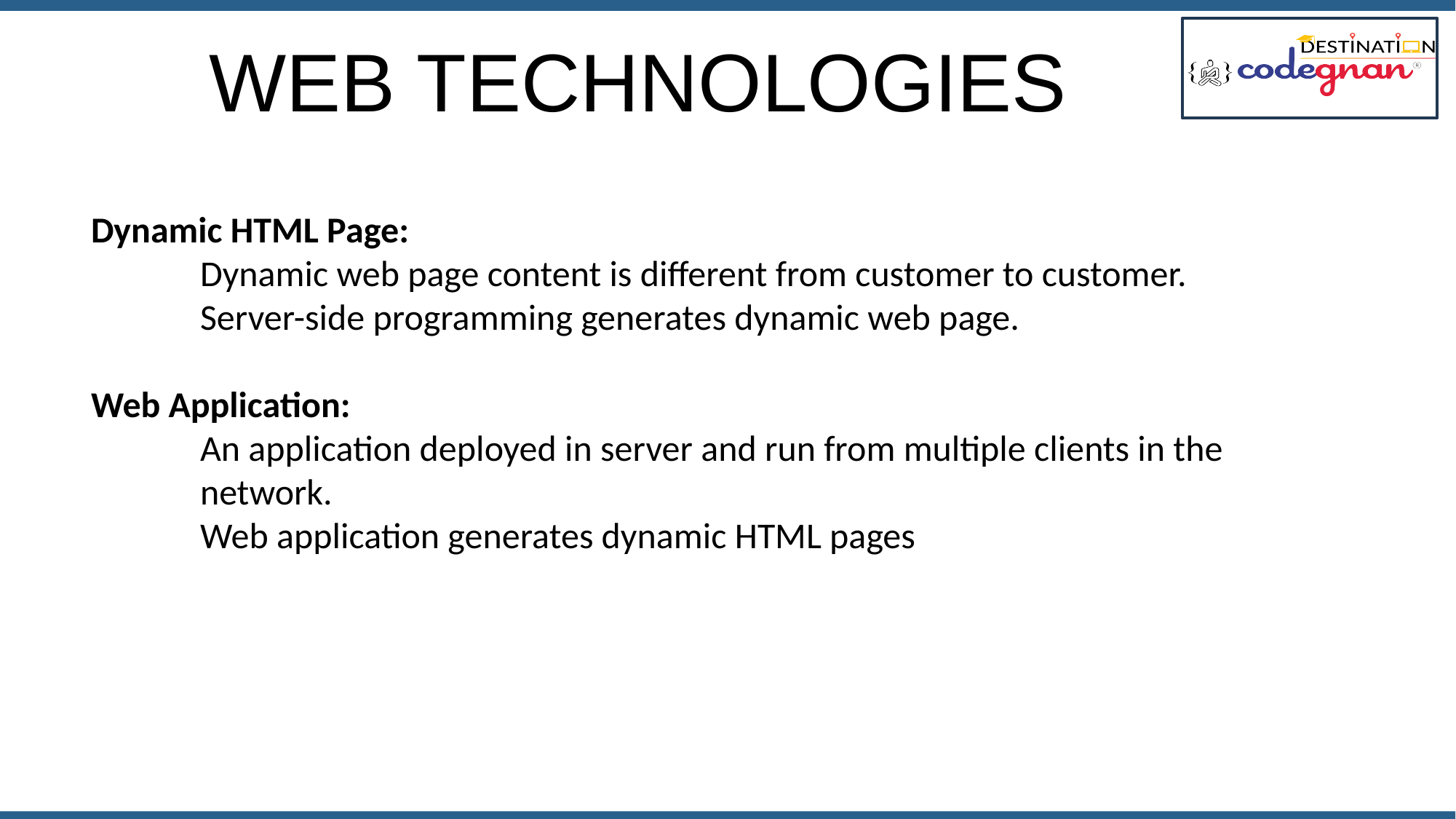

# WEB TECHNOLOGIES
Dynamic HTML Page:
	Dynamic web page content is different from customer to customer. 	Server-side programming generates dynamic web page.

Web Application:
	An application deployed in server and run from multiple clients in the 	network.
	Web application generates dynamic HTML pages